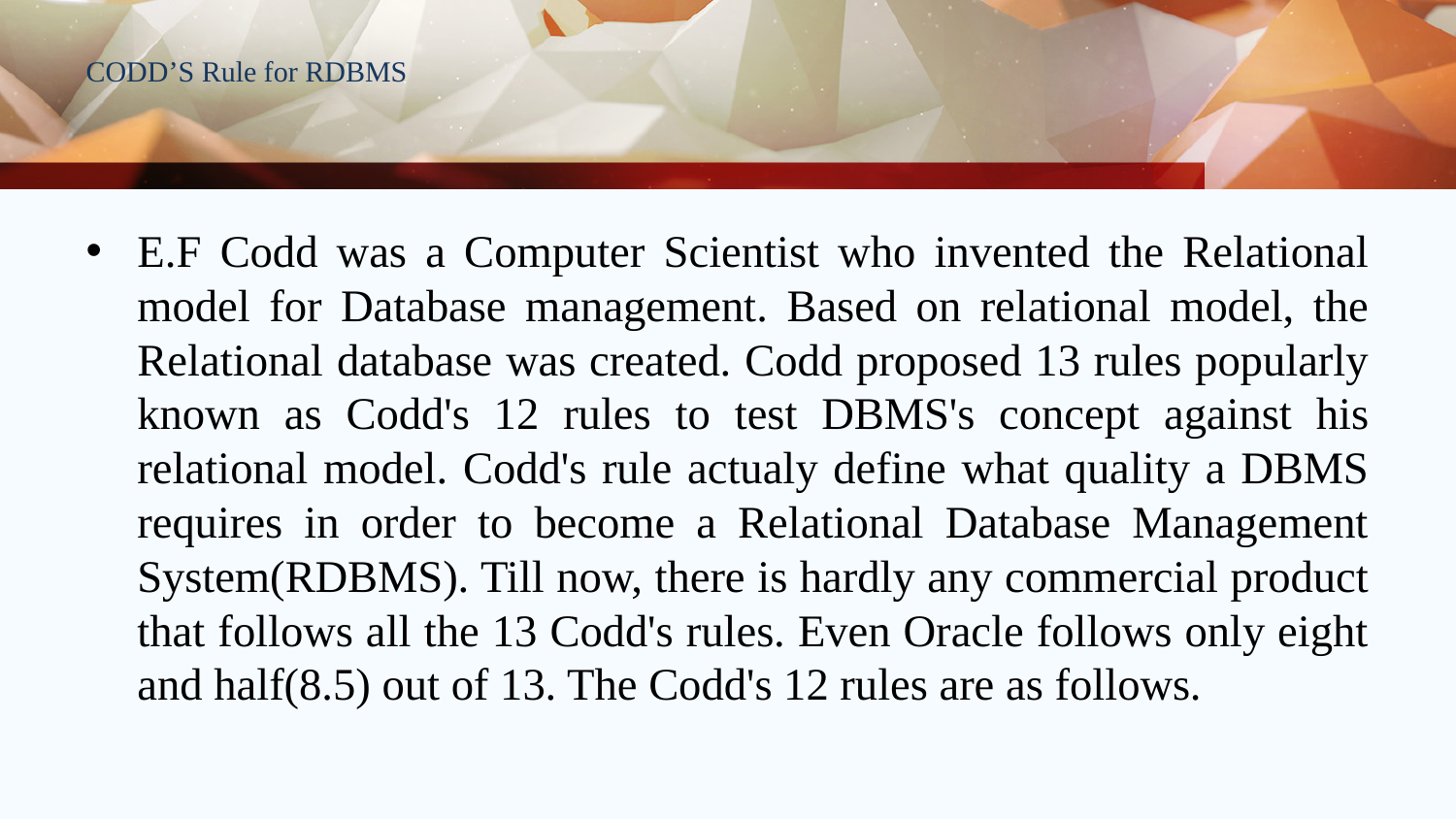

# CODD’S Rule for RDBMS
E.F Codd was a Computer Scientist who invented the Relational model for Database management. Based on relational model, the Relational database was created. Codd proposed 13 rules popularly known as Codd's 12 rules to test DBMS's concept against his relational model. Codd's rule actualy define what quality a DBMS requires in order to become a Relational Database Management System(RDBMS). Till now, there is hardly any commercial product that follows all the 13 Codd's rules. Even Oracle follows only eight and half(8.5) out of 13. The Codd's 12 rules are as follows.